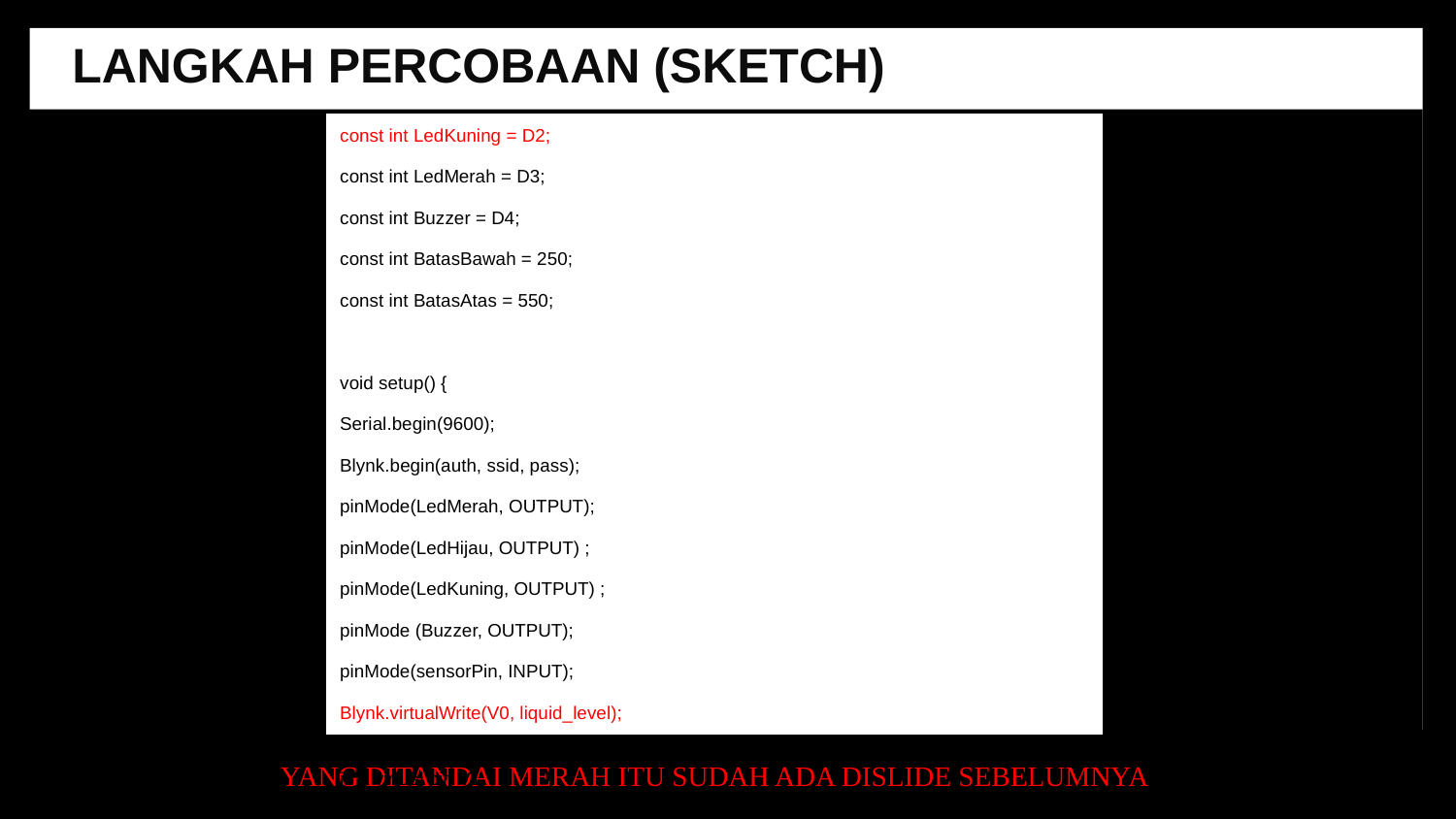

LANGKAH PERCOBAAN (SKETCH)

const int LedKuning = D2;
const int LedMerah = D3;
const int Buzzer = D4;
const int BatasBawah = 250;
const int BatasAtas = 550;

void setup() {
Serial.begin(9600);
Blynk.begin(auth, ssid, pass);
pinMode(LedMerah, OUTPUT);
pinMode(LedHijau, OUTPUT) ;
pinMode(LedKuning, OUTPUT) ;
pinMode (Buzzer, OUTPUT);
pinMode(sensorPin, INPUT);
Blynk.virtualWrite(V0, liquid_level);
Blynk.virtualWrite(V1, liquid_graph);//This wil show the percentage of water in the container in a virtual pin V1
Blynk.run();
// initialize the LED pin as an output:
pinMode(LedMerah, OUTPUT);
pinMode(LedHijau, OUTPUT) ;
pinMode(LedKuning, OUTPUT) ;
pinMode (Buzzer, OUTPUT);}

YANG DITANDAI MERAH ITU SUDAH ADA DISLIDE SEBELUMNYA